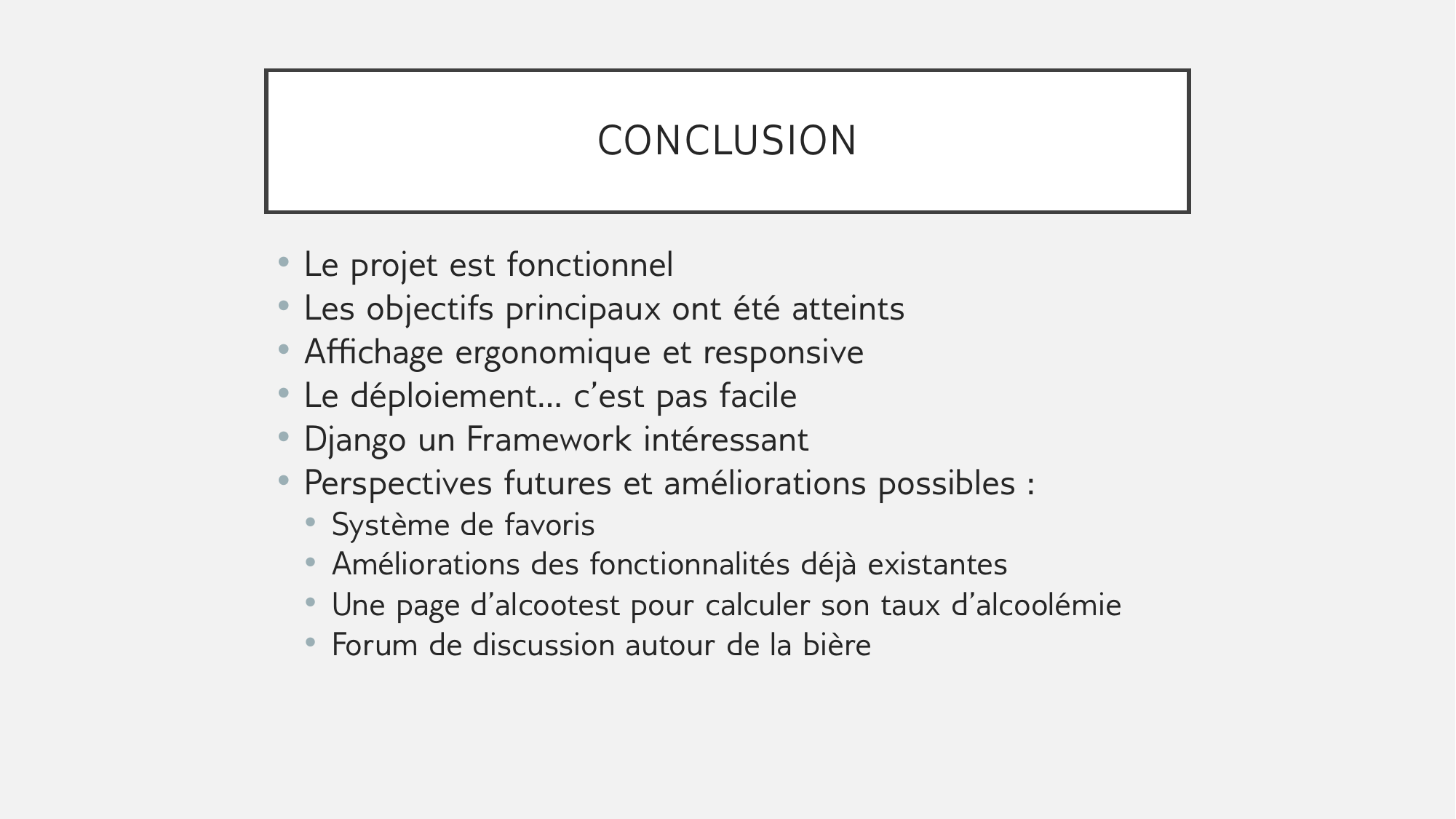

# Conclusion
Le projet est fonctionnel
Les objectifs principaux ont été atteints
Affichage ergonomique et responsive
Le déploiement… c’est pas facile
Django un Framework intéressant
Perspectives futures et améliorations possibles :
Système de favoris
Améliorations des fonctionnalités déjà existantes
Une page d’alcootest pour calculer son taux d’alcoolémie
Forum de discussion autour de la bière